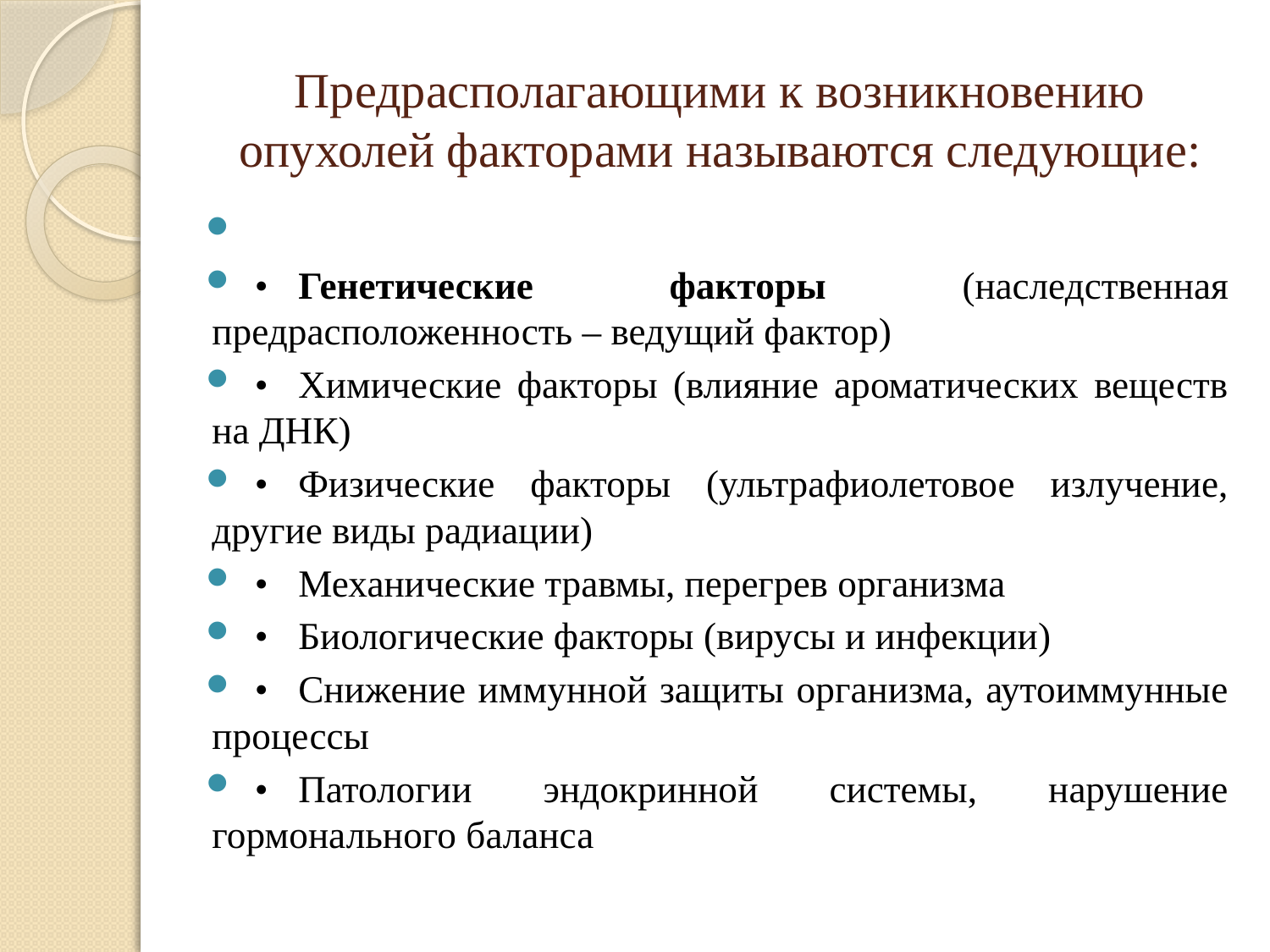

# Предрасполагающими к возникновению опухолей факторами называются следующие:

•	Генетические факторы (наследственная предрасположенность – ведущий фактор)
•	Химические факторы (влияние ароматических веществ на ДНК)
•	Физические факторы (ультрафиолетовое излучение, другие виды радиации)
•	Механические травмы, перегрев организма
•	Биологические факторы (вирусы и инфекции)
•	Снижение иммунной защиты организма, аутоиммунные процессы
•	Патологии эндокринной системы, нарушение гормонального баланса